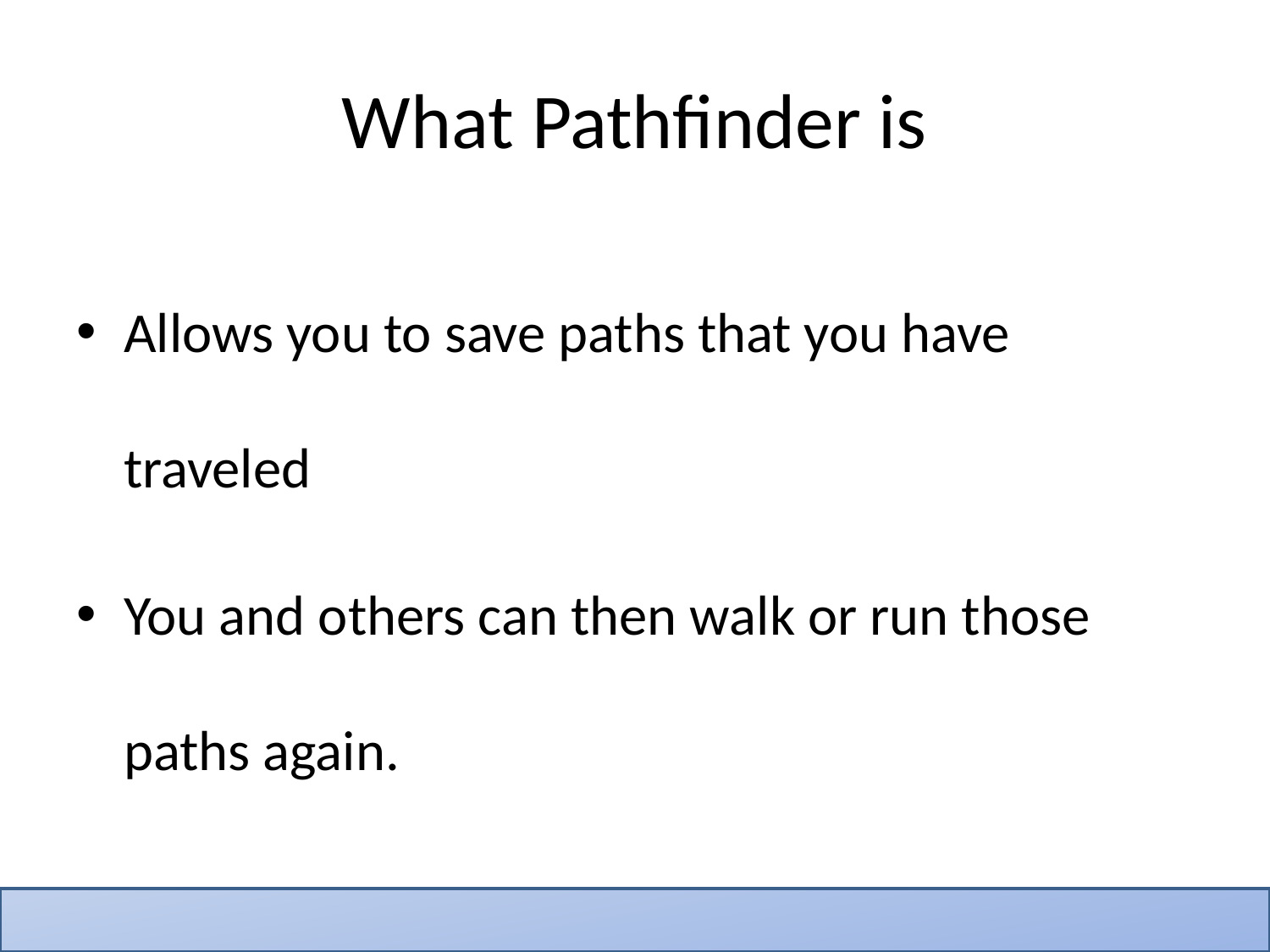

# What Pathfinder is
Allows you to save paths that you have traveled
You and others can then walk or run those paths again.